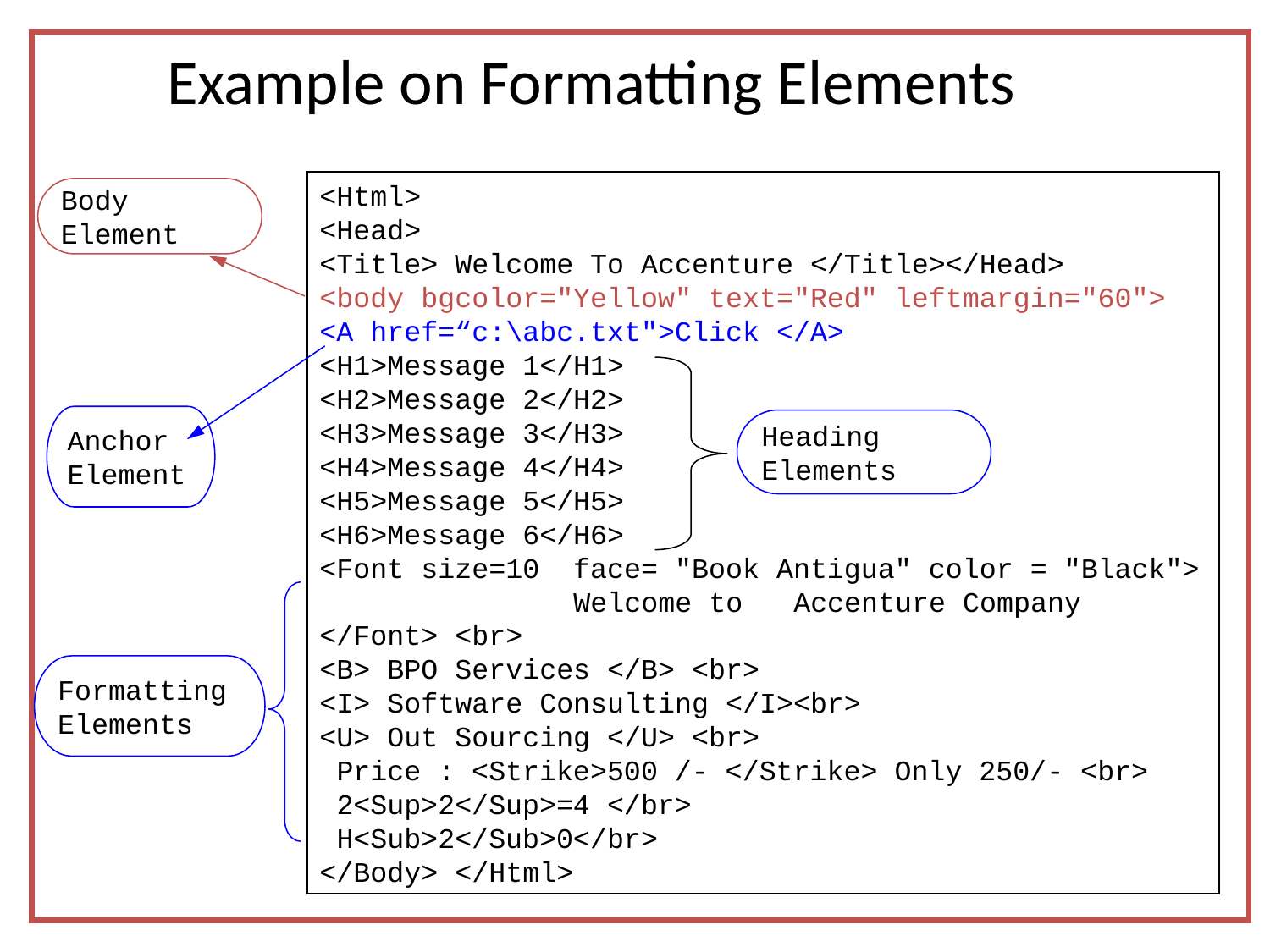

# Example on Formatting Elements

<Html>
<Head>
<Title> Welcome To Accenture </Title></Head>
<body bgcolor="Yellow" text="Red" leftmargin="60">
<A href=“c:\abc.txt">Click </A>
<H1>Message 1</H1>
<H2>Message 2</H2>
<H3>Message 3</H3>
<H4>Message 4</H4>
<H5>Message 5</H5>
<H6>Message 6</H6>
<Font size=10  face= "Book Antigua" color = "Black">         	Welcome to   Accenture Company
</Font> <br>
<B> BPO Services </B> <br>
<I> Software Consulting </I><br>
<U> Out Sourcing </U> <br>
 Price : <Strike>500 /- </Strike> Only 250/- <br>
 2<Sup>2</Sup>=4 </br>
 H<Sub>2</Sub>0</br>
</Body> </Html>
Body Element

Anchor Element
Heading  Elements

Formatting Elements